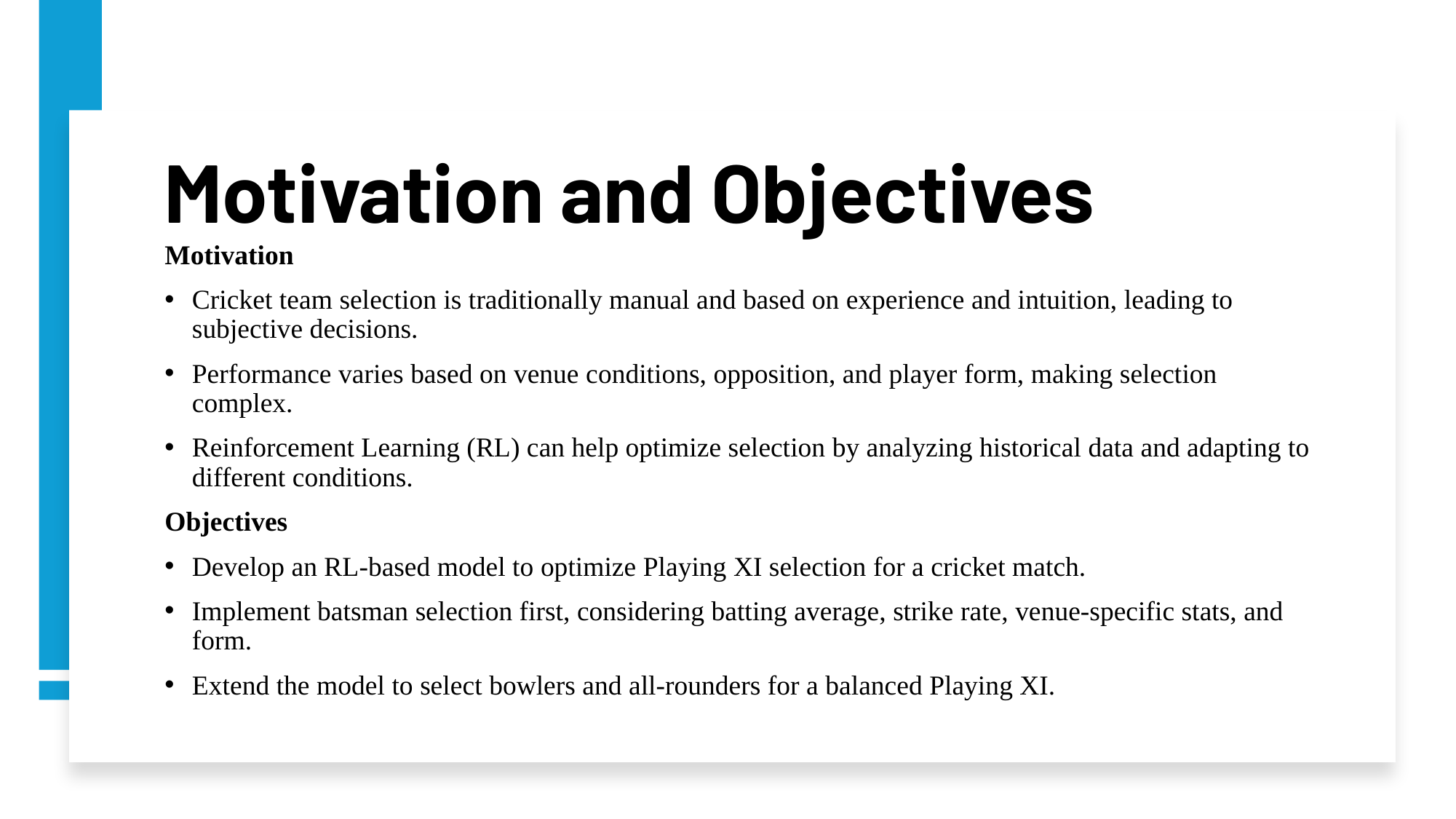

# Motivation and Objectives

Motivation
Cricket team selection is traditionally manual and based on experience and intuition, leading to subjective decisions.
Performance varies based on venue conditions, opposition, and player form, making selection complex.
Reinforcement Learning (RL) can help optimize selection by analyzing historical data and adapting to different conditions.
Objectives
Develop an RL-based model to optimize Playing XI selection for a cricket match.
Implement batsman selection first, considering batting average, strike rate, venue-specific stats, and form.
Extend the model to select bowlers and all-rounders for a balanced Playing XI.